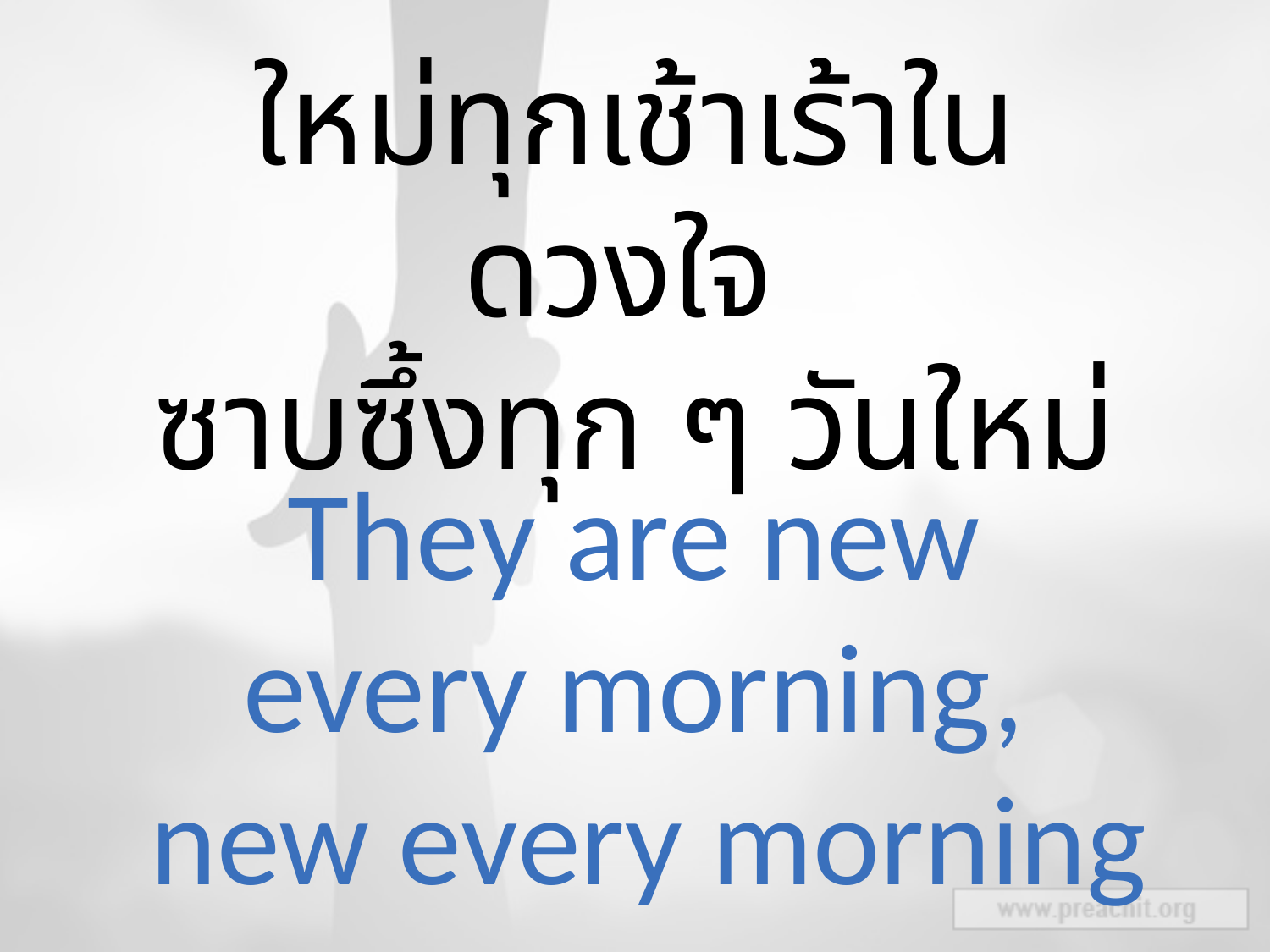

ใหม่ทุกเช้าเร้าในดวงใจ
ซาบซึ้งทุก ๆ วันใหม่
They are new
every morning,
new every morning